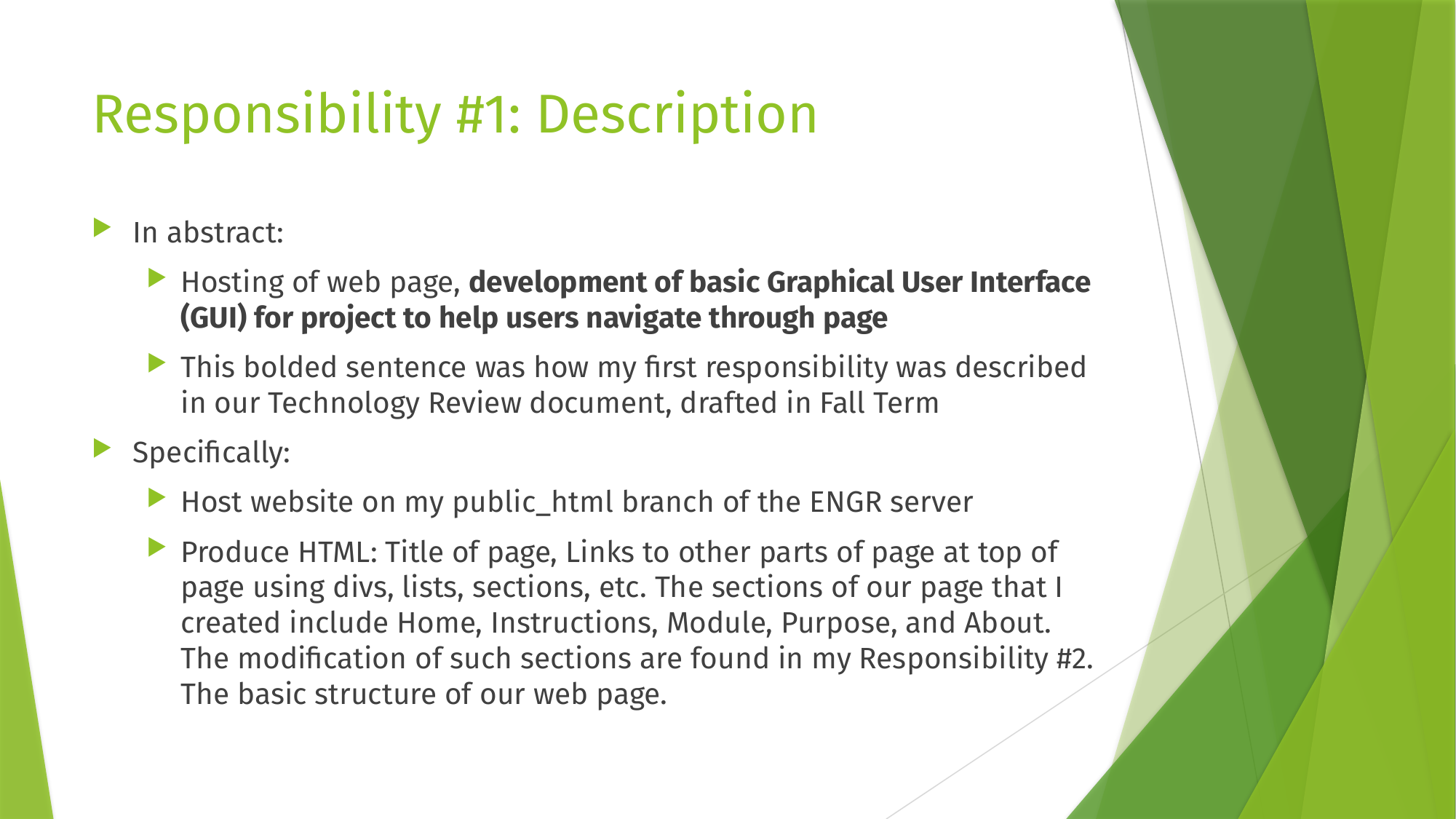

# Responsibility #1: Description
In abstract:
Hosting of web page, development of basic Graphical User Interface (GUI) for project to help users navigate through page
This bolded sentence was how my first responsibility was described in our Technology Review document, drafted in Fall Term
Specifically:
Host website on my public_html branch of the ENGR server
Produce HTML: Title of page, Links to other parts of page at top of page using divs, lists, sections, etc. The sections of our page that I created include Home, Instructions, Module, Purpose, and About. The modification of such sections are found in my Responsibility #2. The basic structure of our web page.